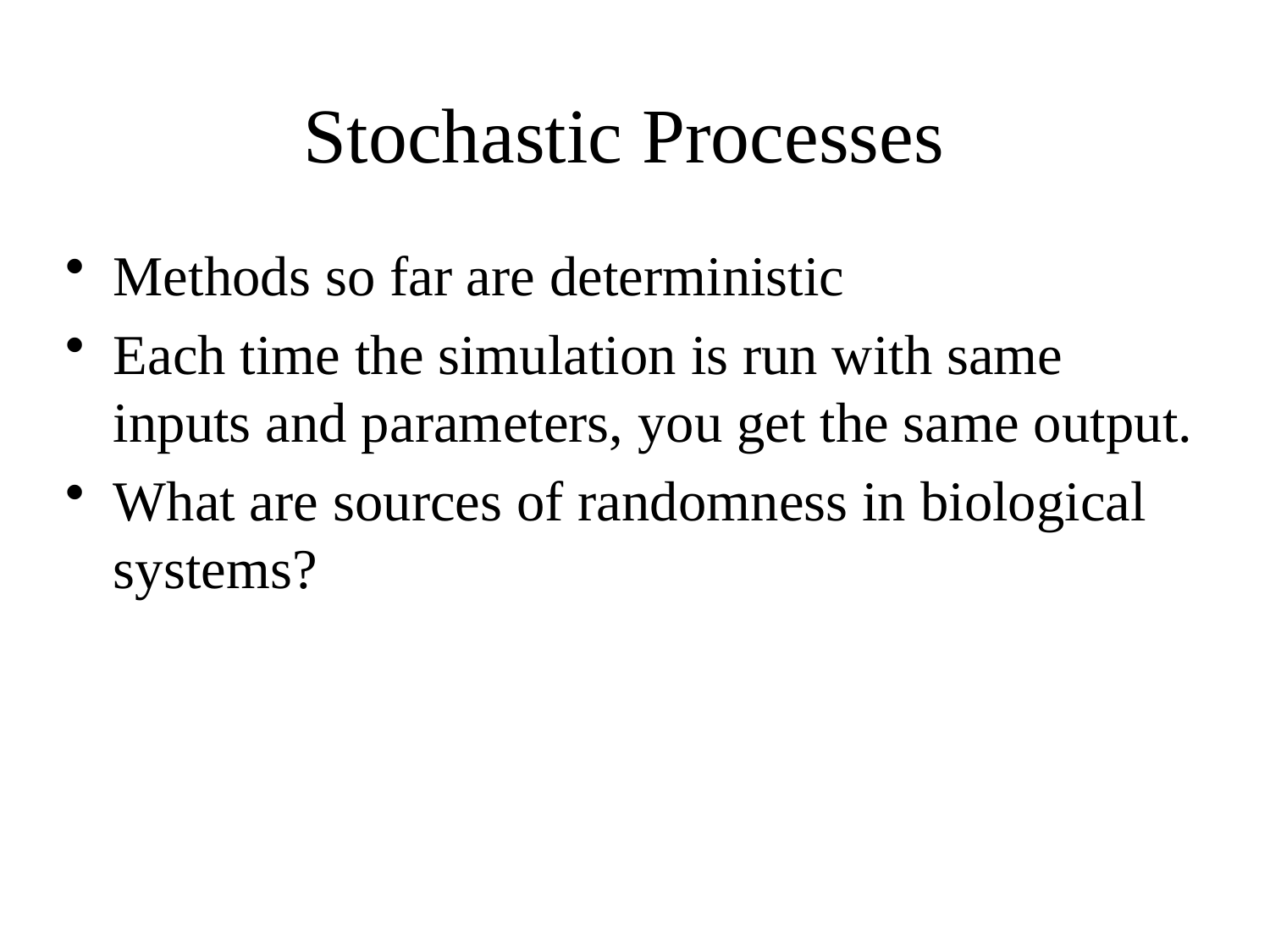

# Stochastic Processes
Methods so far are deterministic
Each time the simulation is run with same inputs and parameters, you get the same output.
What are sources of randomness in biological systems?